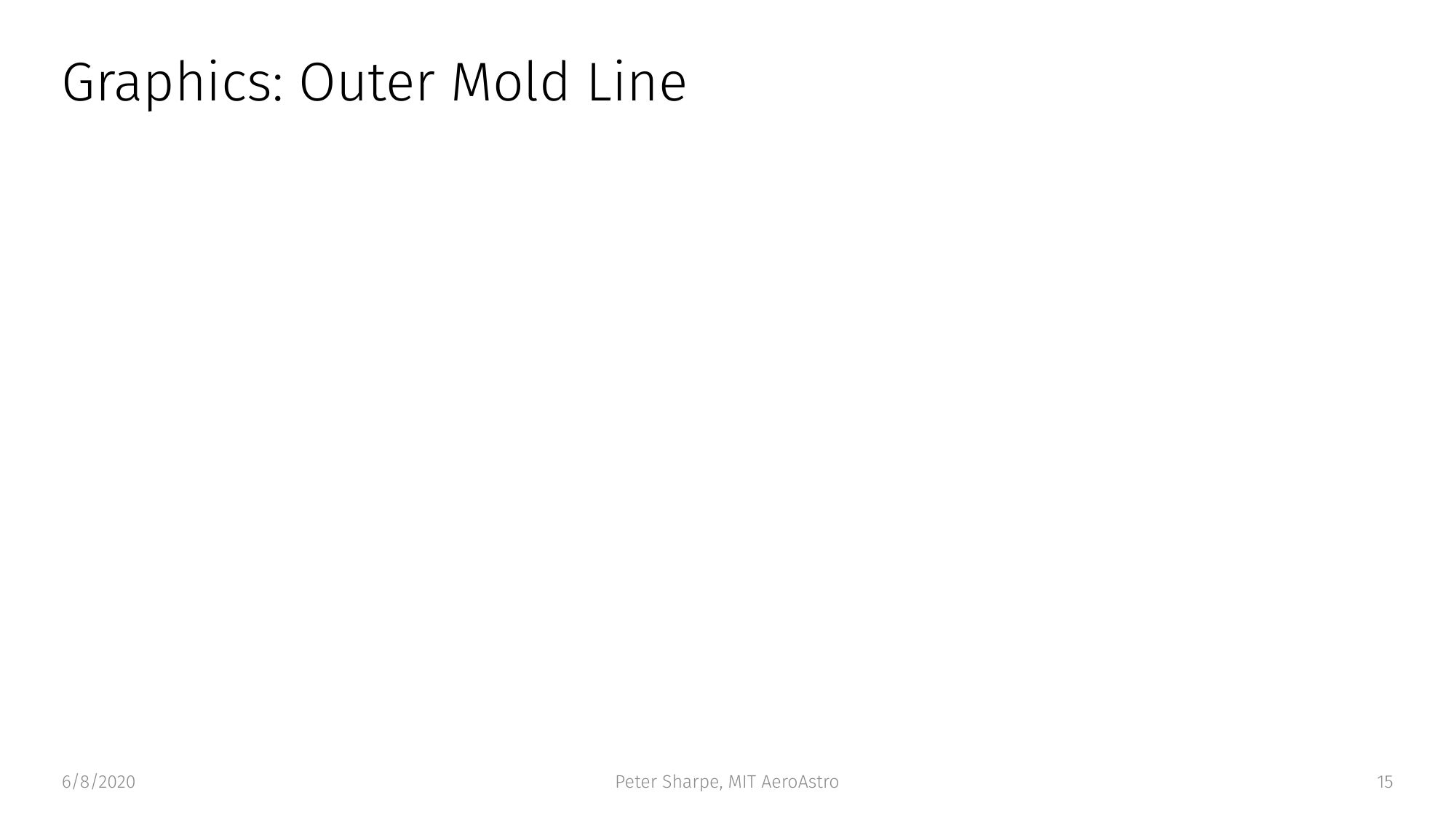

# Graphics: Outer Mold Line

6/8/2020
15
Peter Sharpe, MIT AeroAstro